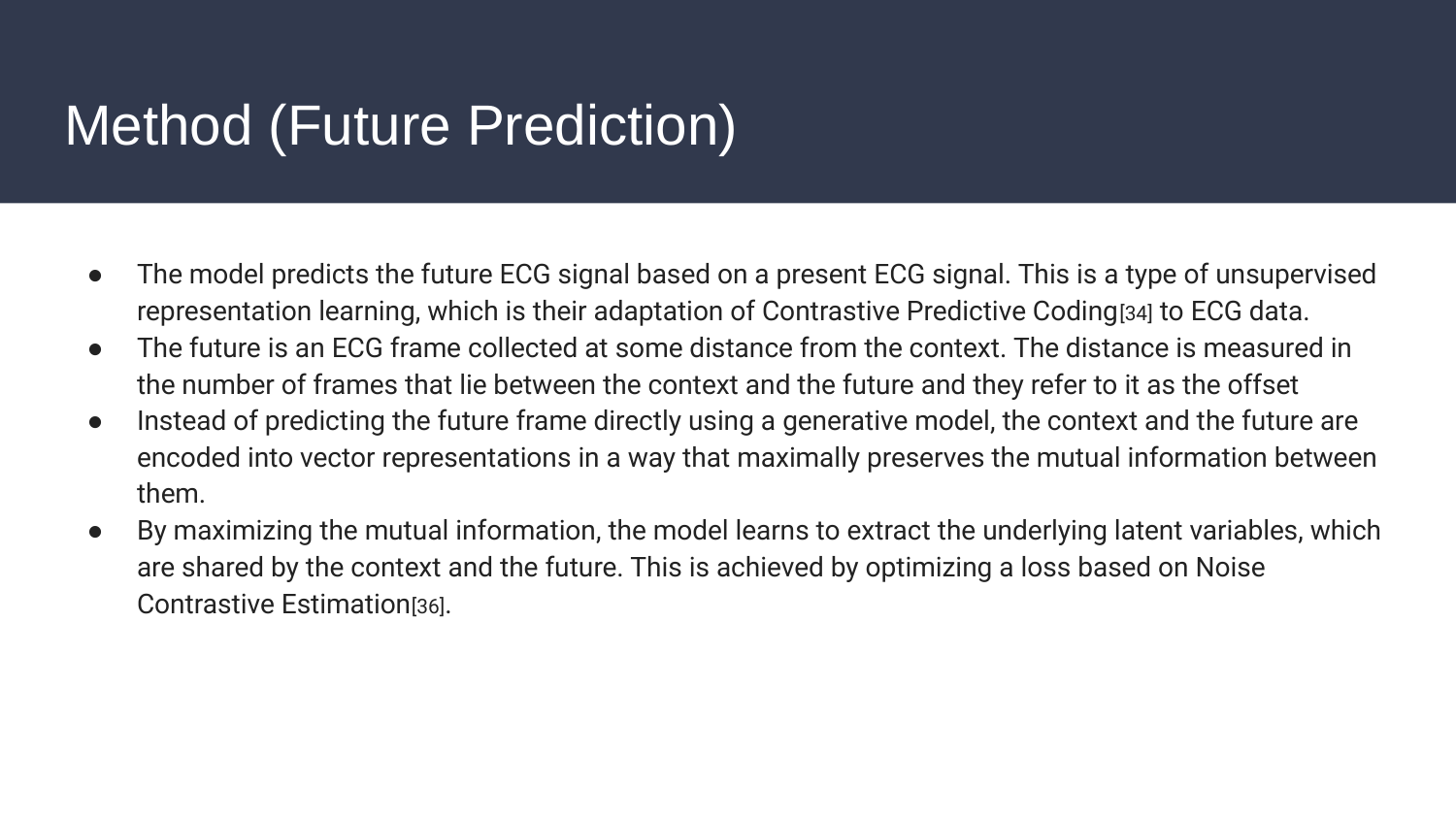

# Method (Future Prediction)
The model predicts the future ECG signal based on a present ECG signal. This is a type of unsupervised representation learning, which is their adaptation of Contrastive Predictive Coding[34] to ECG data.
The future is an ECG frame collected at some distance from the context. The distance is measured in the number of frames that lie between the context and the future and they refer to it as the offset
Instead of predicting the future frame directly using a generative model, the context and the future are encoded into vector representations in a way that maximally preserves the mutual information between them.
By maximizing the mutual information, the model learns to extract the underlying latent variables, which are shared by the context and the future. This is achieved by optimizing a loss based on Noise Contrastive Estimation[36].